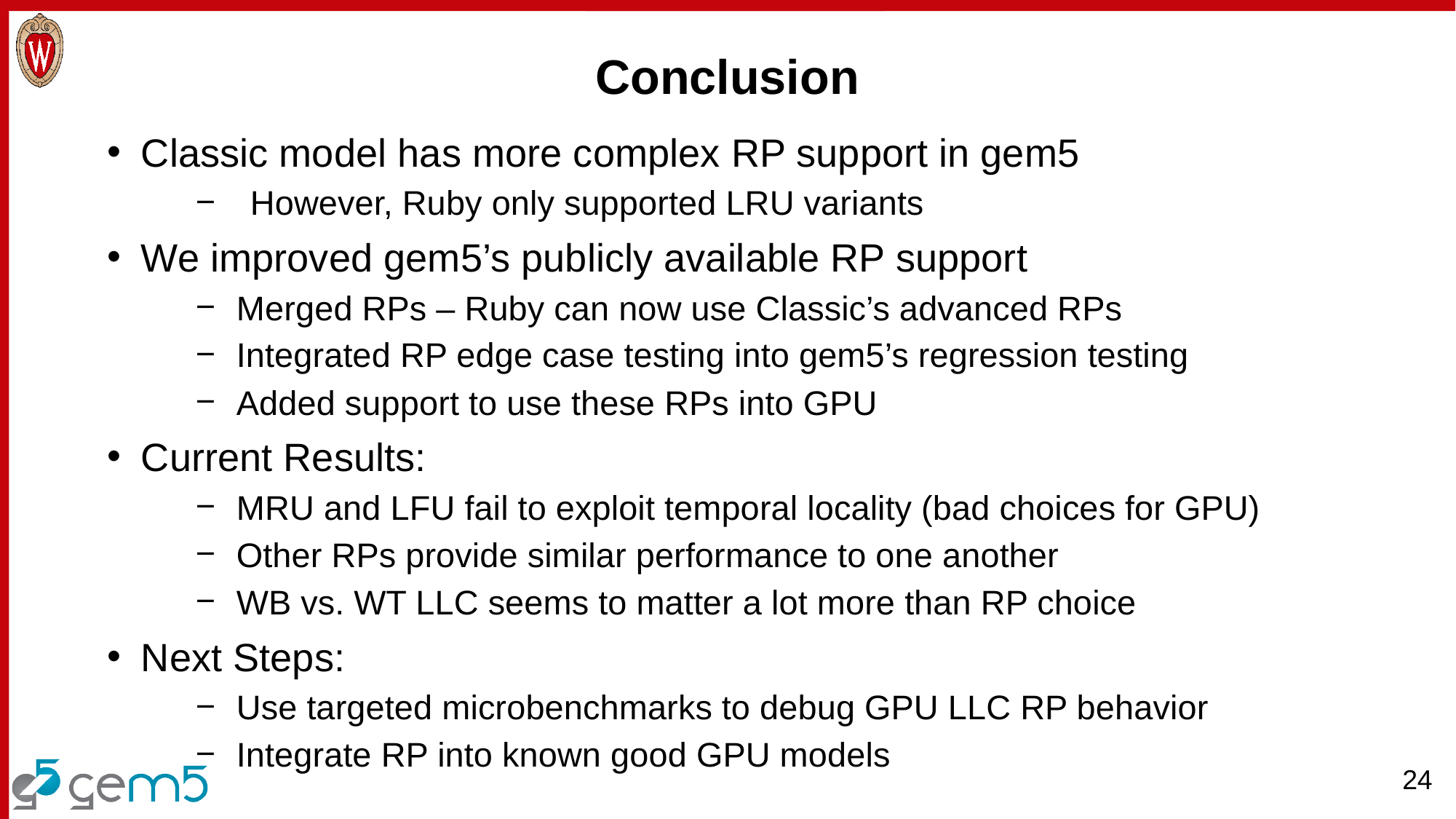

Conclusion
Classic model has more complex RP support in gem5
However, Ruby only supported LRU variants
We improved gem5’s publicly available RP support
Merged RPs – Ruby can now use Classic’s advanced RPs
Integrated RP edge case testing into gem5’s regression testing
Added support to use these RPs into GPU
Current Results:
MRU and LFU fail to exploit temporal locality (bad choices for GPU)
Other RPs provide similar performance to one another
WB vs. WT LLC seems to matter a lot more than RP choice
Next Steps:
Use targeted microbenchmarks to debug GPU LLC RP behavior
Integrate RP into known good GPU models
24